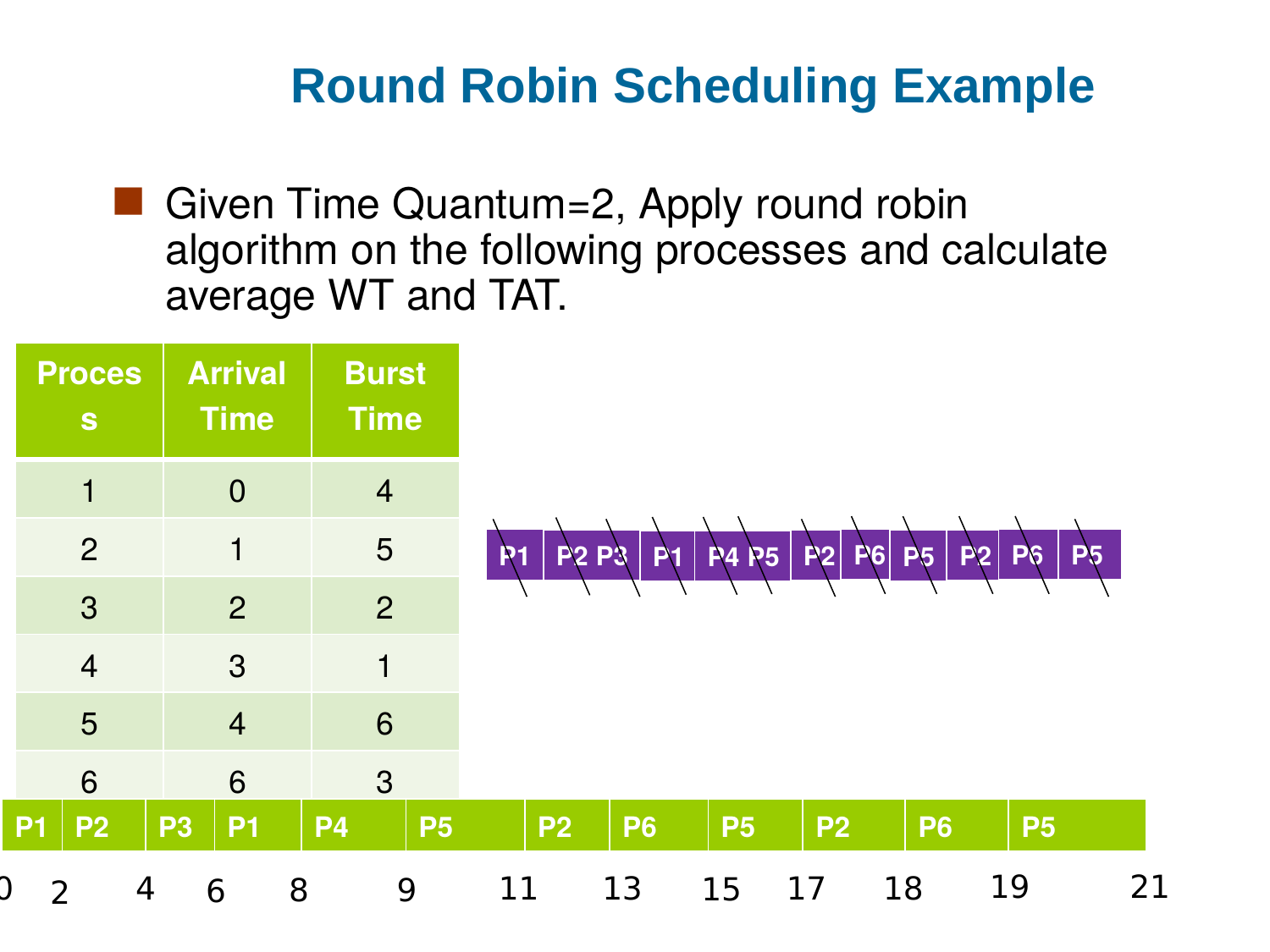

# Round Robin Scheduling Example
	Given Time Quantum=2, Apply round robin algorithm on the following processes and calculate average WT and TAT.

| Process | Arrival Time | Burst Time |
| --- | --- | --- |
| 1 | 0 | 4 |
| 2 | 1 | 5 |
| 3 | 2 | 2 |
| 4 | 3 | 1 |
| 5 | 4 | 6 |
| 6 | 6 | 3 |
| P6 |
| --- |
| P5 |
| --- |
| P6 |
| --- |
| P1 |
| --- |
| P2 |
| --- |
| P2 P3 |
| --- |
| P2 |
| --- |
| P5 |
| --- |
| P1 |
| --- |
| P4 P5 |
| --- |
| P1 | P2 | P3 | P1 | P4 | P5 | P2 | P6 | P5 | P2 | P6 | P5 |
| --- | --- | --- | --- | --- | --- | --- | --- | --- | --- | --- | --- |
19
21
0
11
13
17
4
18
15
8
9
6
2